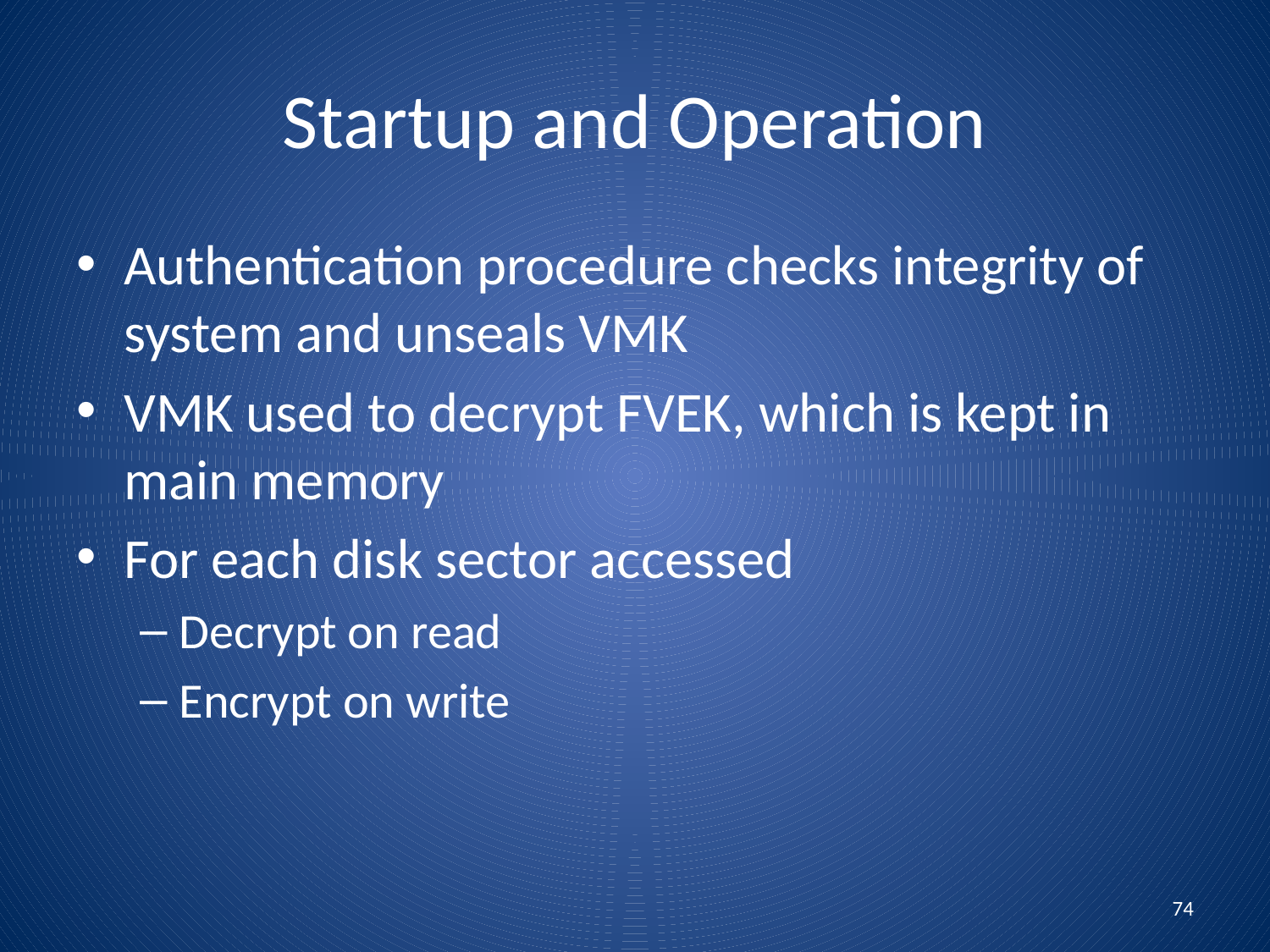

# Startup and Operation
Authentication procedure checks integrity of system and unseals VMK
VMK used to decrypt FVEK, which is kept in main memory
For each disk sector accessed
Decrypt on read
Encrypt on write
74